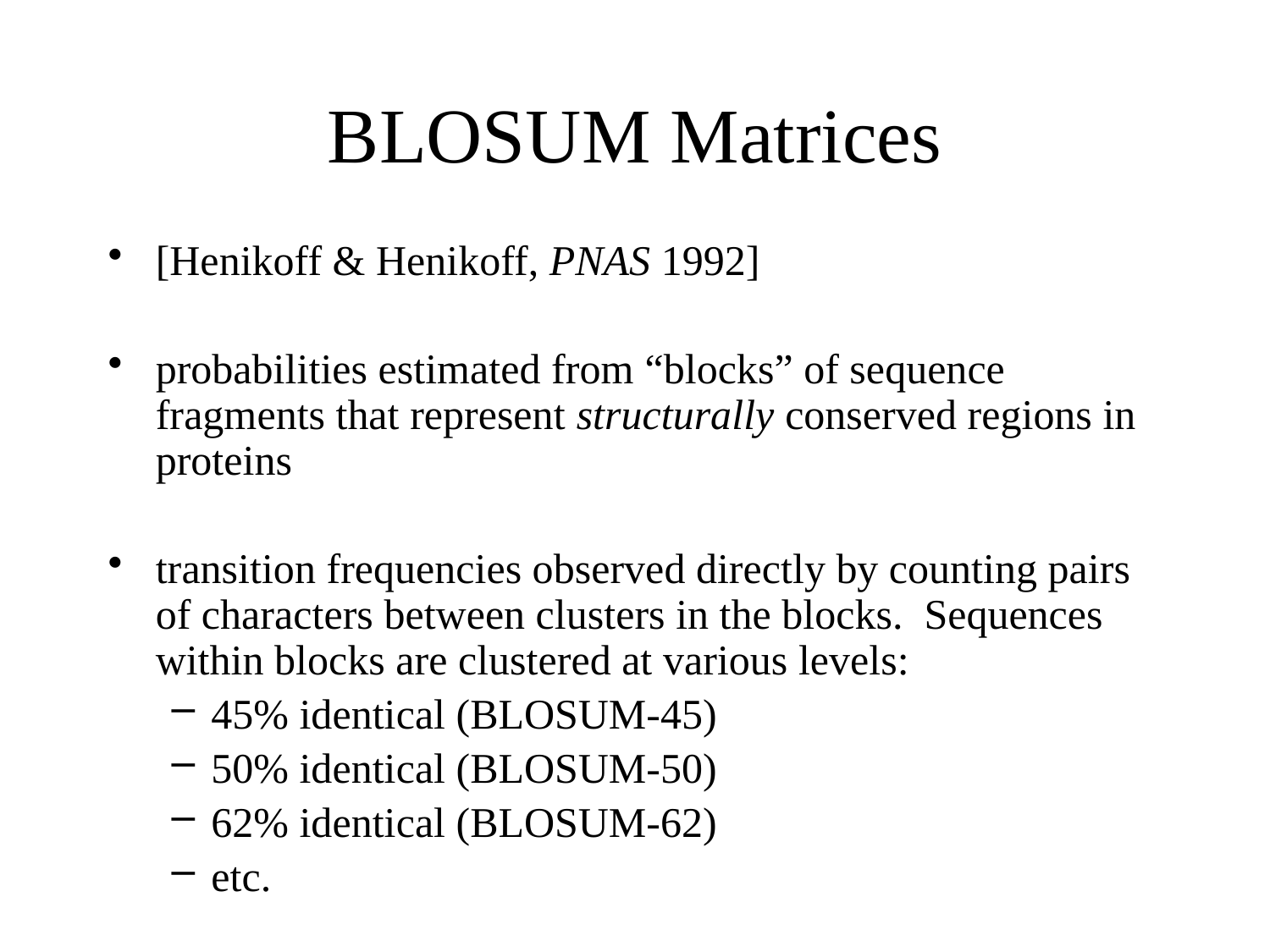

# BLOSUM Matrices
[Henikoff & Henikoff, PNAS 1992]

probabilities estimated from “blocks” of sequence fragments that represent structurally conserved regions in proteins

transition frequencies observed directly by counting pairs of characters between clusters in the blocks.  Sequences within blocks are clustered at various levels:
45% identical (BLOSUM-45)
50% identical (BLOSUM-50)
62% identical (BLOSUM-62)
etc.